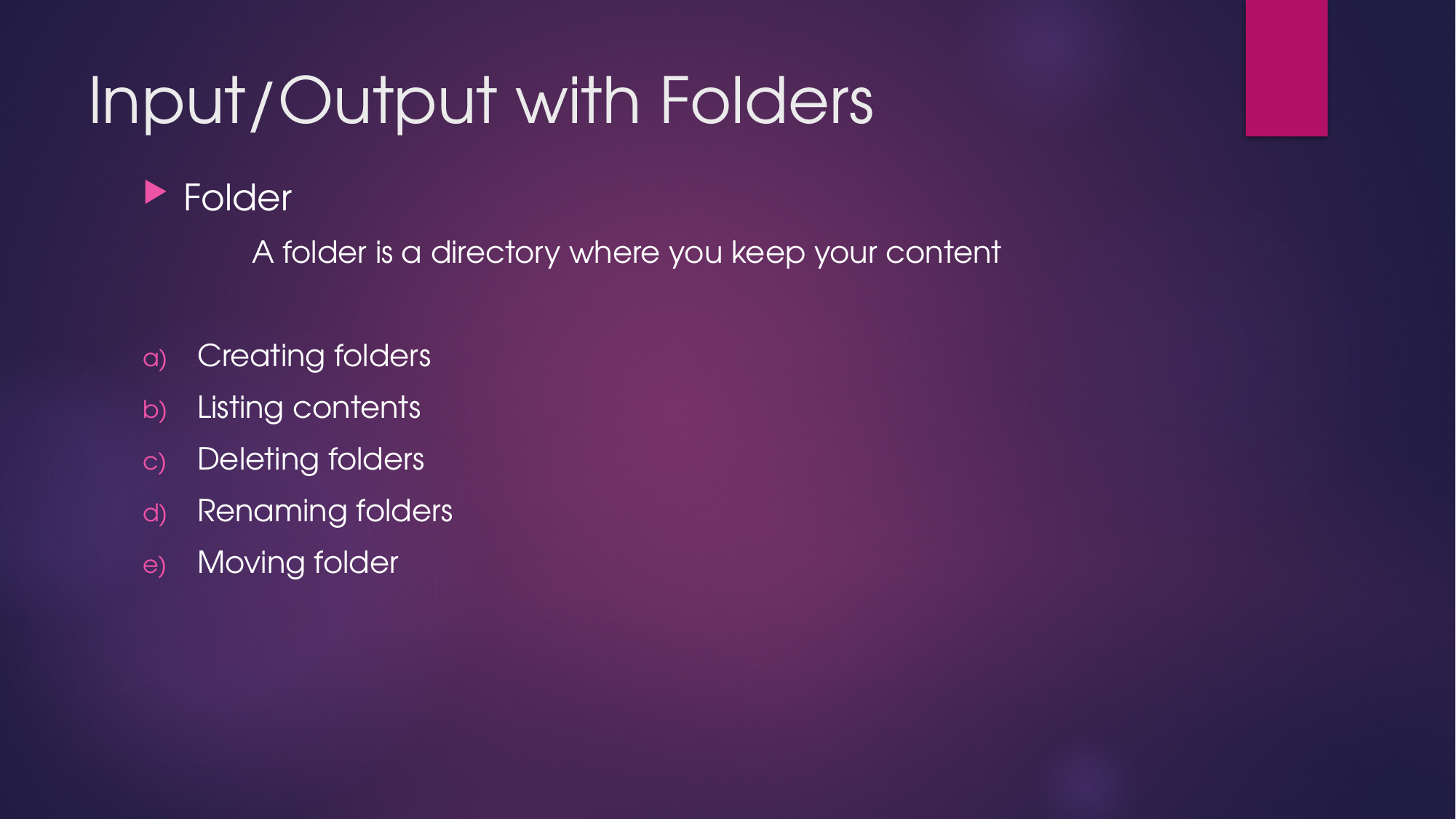

# Input/Output with Folders
Folder
	A folder is a directory where you keep your content

Creating folders
Listing contents
Deleting folders
Renaming folders
Moving folder